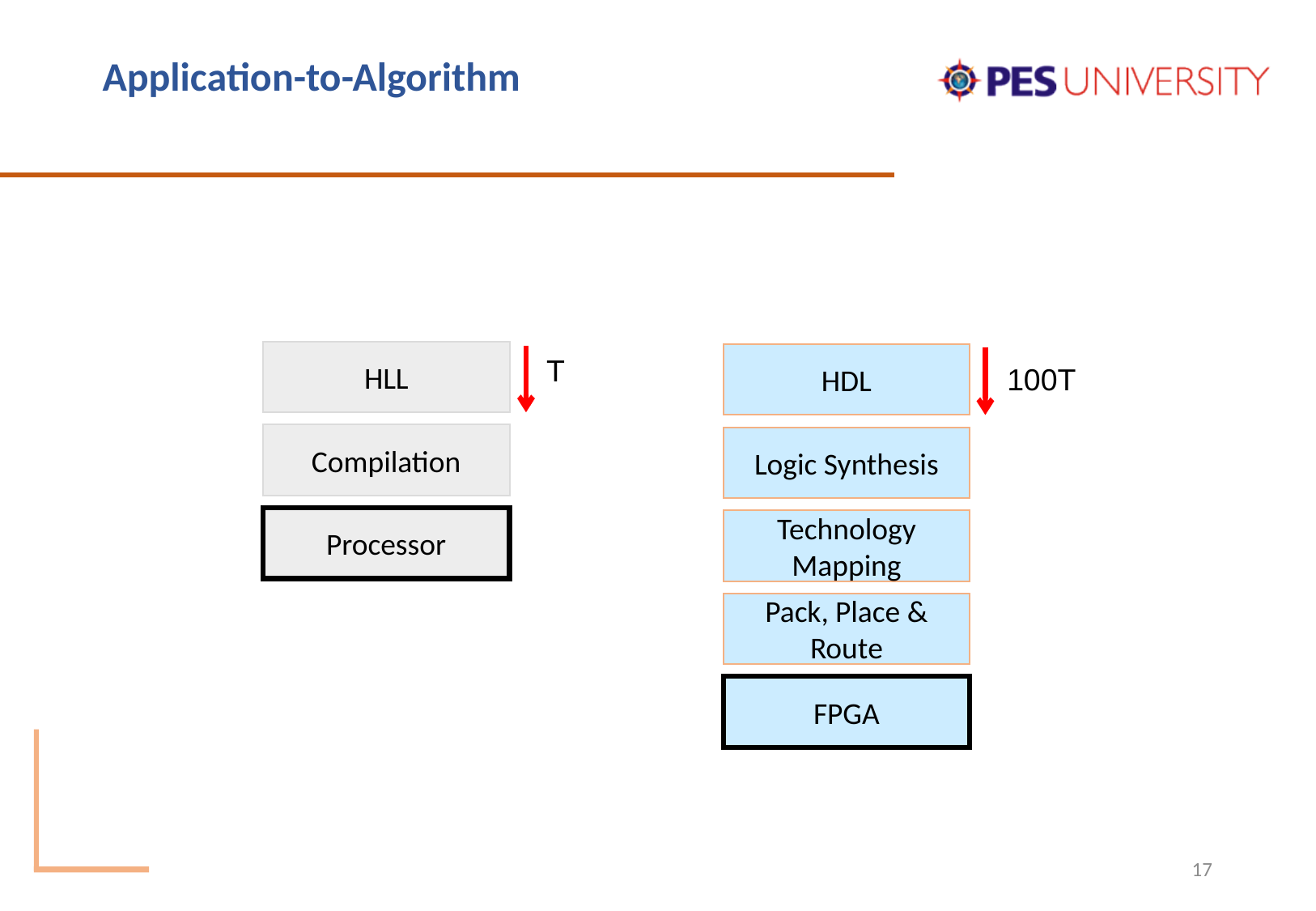

# Application-to-Algorithm

HLL
Compilation
Processor
HDL
Logic Synthesis
Technology Mapping
Pack, Place & Route
FPGA
 T
100T
17